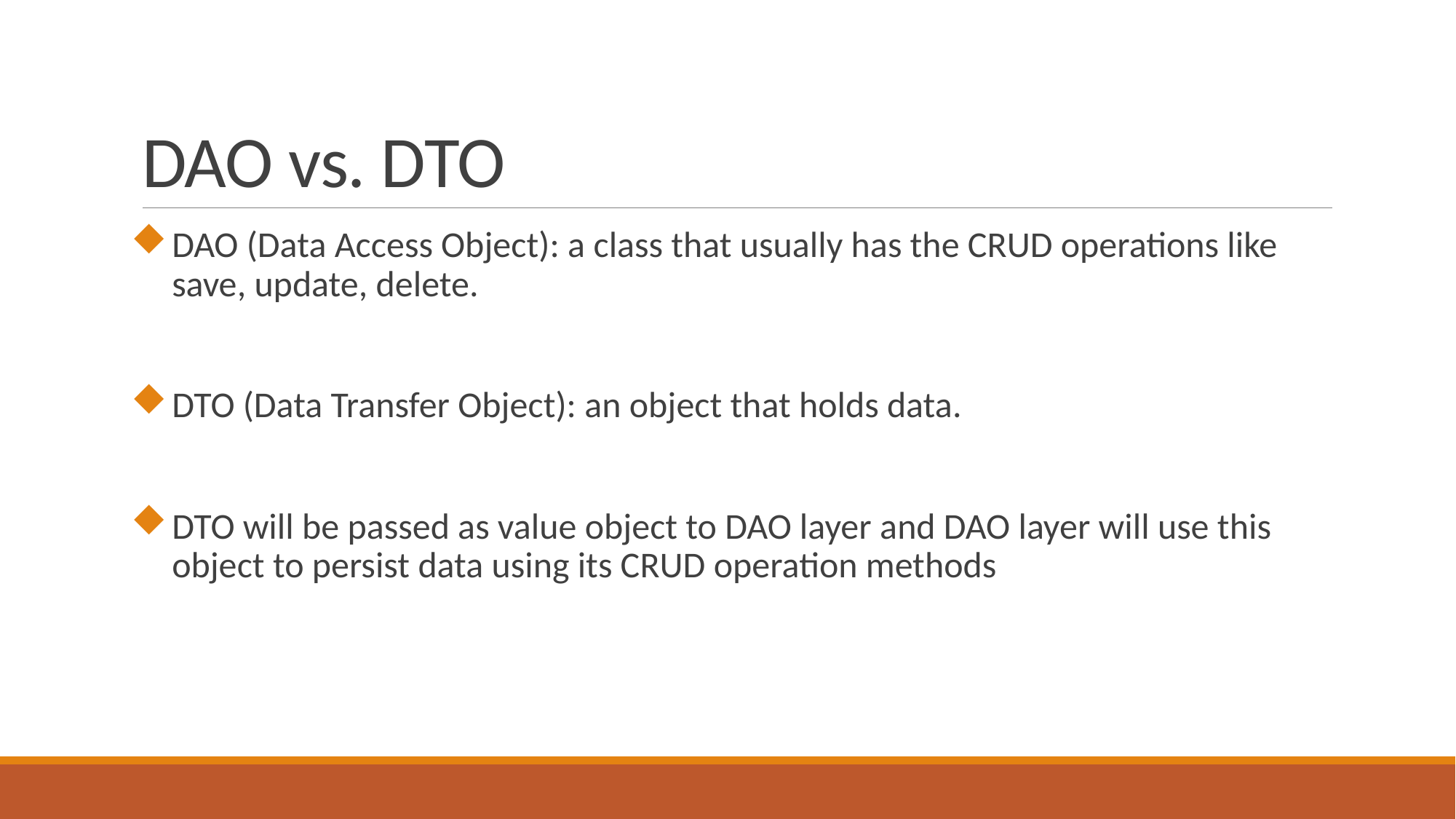

# DAO vs. DTO
DAO (Data Access Object): a class that usually has the CRUD operations like save, update, delete.

DTO (Data Transfer Object): an object that holds data.

DTO will be passed as value object to DAO layer and DAO layer will use this object to persist data using its CRUD operation methods